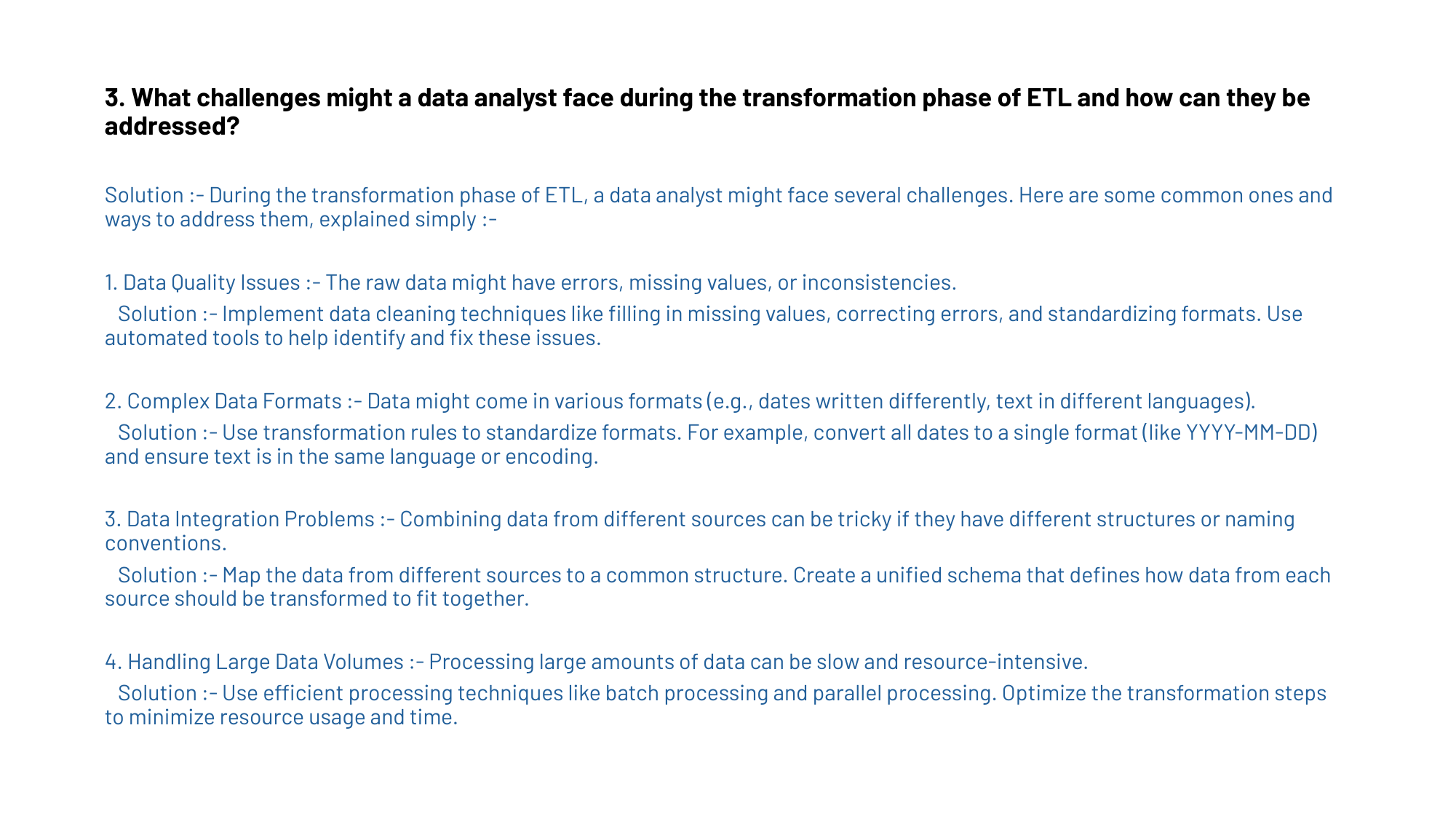

3. What challenges might a data analyst face during the transformation phase of ETL and how can they be addressed?

Solution :- During the transformation phase of ETL, a data analyst might face several challenges. Here are some common ones and ways to address them, explained simply :-

1. Data Quality Issues :- The raw data might have errors, missing values, or inconsistencies.
   Solution :- Implement data cleaning techniques like filling in missing values, correcting errors, and standardizing formats. Use automated tools to help identify and fix these issues.

2. Complex Data Formats :- Data might come in various formats (e.g., dates written differently, text in different languages).
   Solution :- Use transformation rules to standardize formats. For example, convert all dates to a single format (like YYYY-MM-DD) and ensure text is in the same language or encoding.

3. Data Integration Problems :- Combining data from different sources can be tricky if they have different structures or naming conventions.
   Solution :- Map the data from different sources to a common structure. Create a unified schema that defines how data from each source should be transformed to fit together.

4. Handling Large Data Volumes :- Processing large amounts of data can be slow and resource-intensive.
   Solution :- Use efficient processing techniques like batch processing and parallel processing. Optimize the transformation steps to minimize resource usage and time.